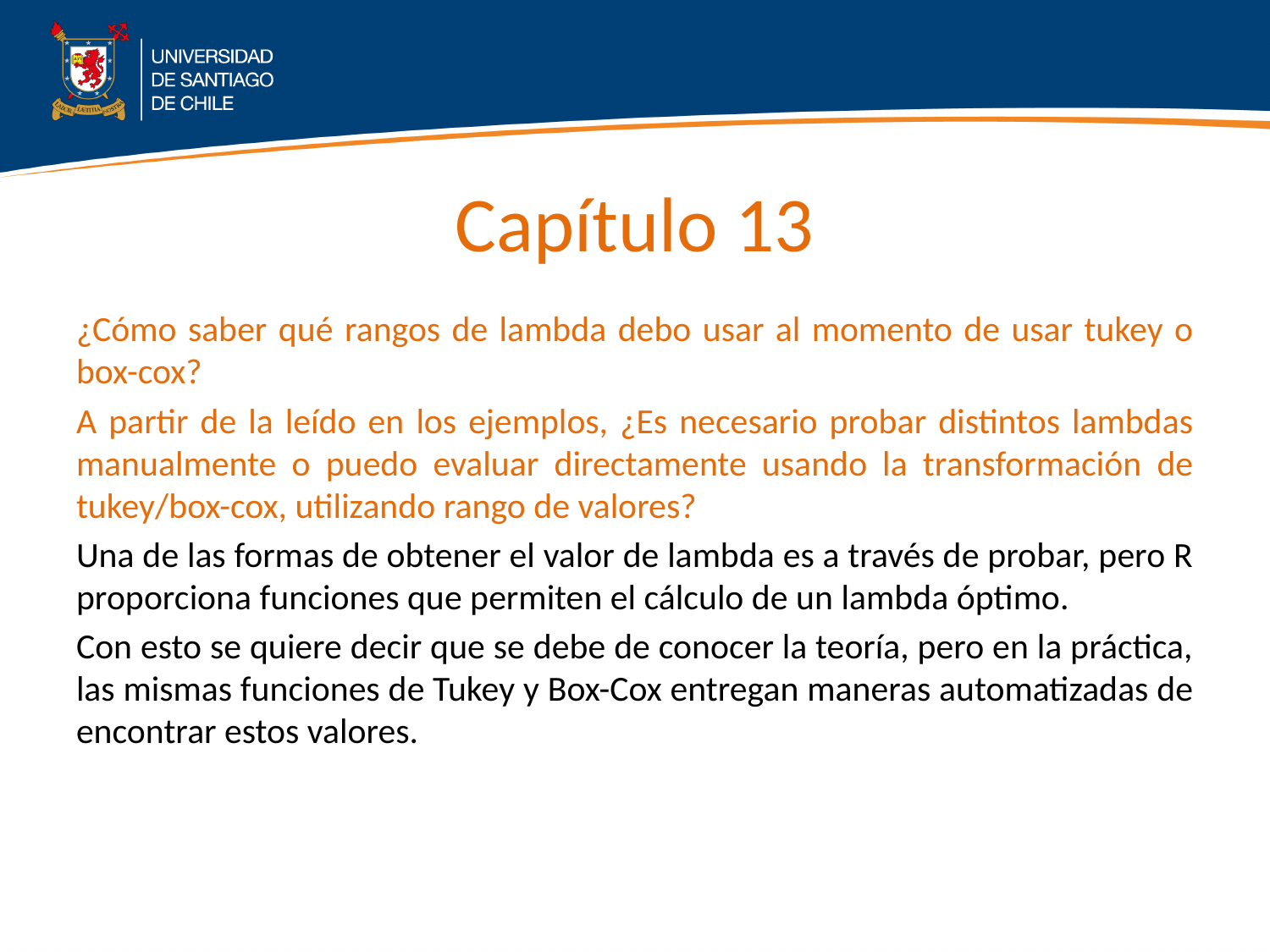

# Capítulo 13
¿Cómo saber qué rangos de lambda debo usar al momento de usar tukey o box-cox?
A partir de la leído en los ejemplos, ¿Es necesario probar distintos lambdas manualmente o puedo evaluar directamente usando la transformación de tukey/box-cox, utilizando rango de valores?
Una de las formas de obtener el valor de lambda es a través de probar, pero R proporciona funciones que permiten el cálculo de un lambda óptimo.
Con esto se quiere decir que se debe de conocer la teoría, pero en la práctica, las mismas funciones de Tukey y Box-Cox entregan maneras automatizadas de encontrar estos valores.